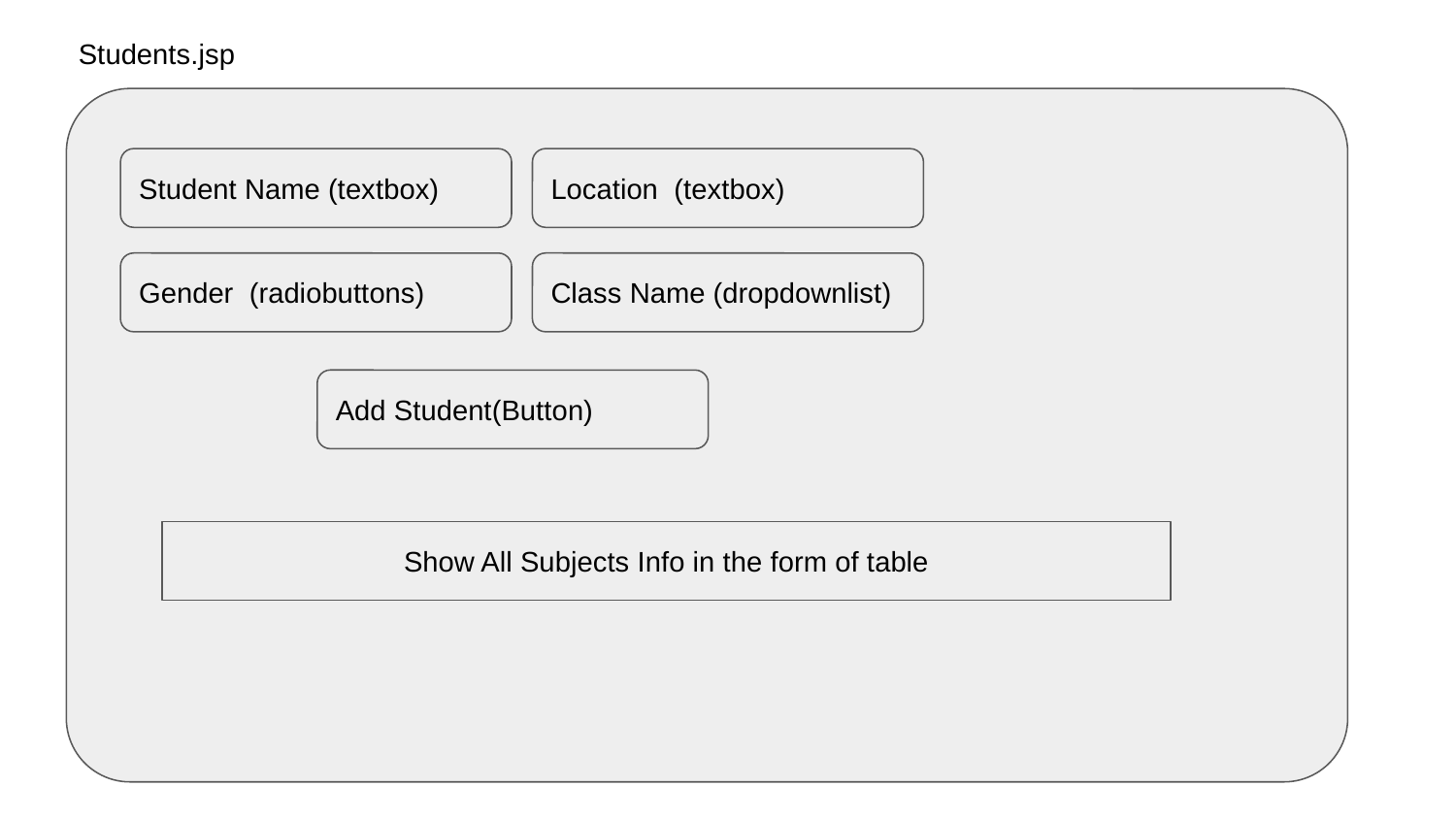

Students.jsp

Student Name (textbox)
Location  (textbox)
Gender  (radiobuttons)
Class Name (dropdownlist)
Add Student(Button)
Show All Subjects Info in the form of table